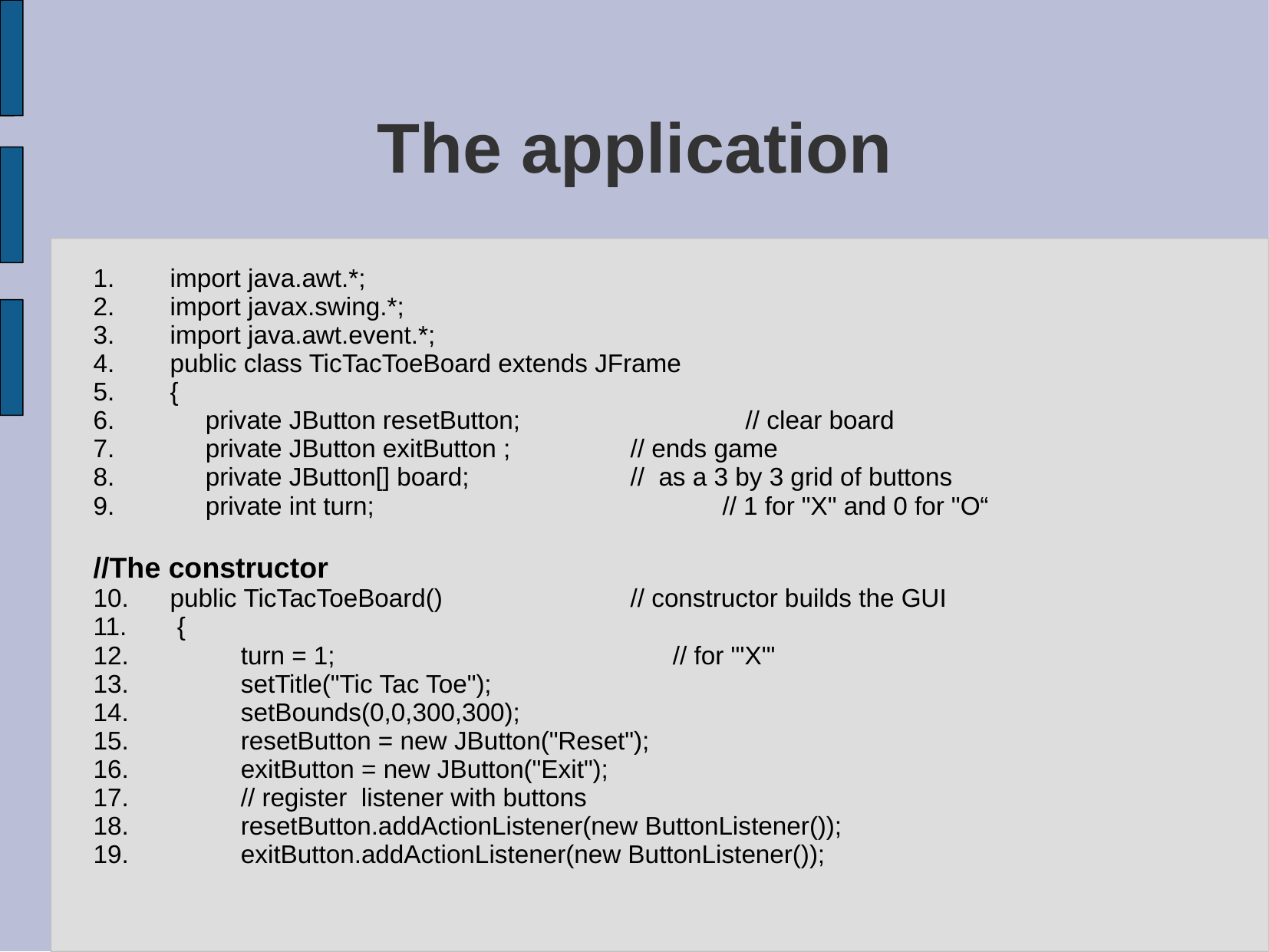

# The application
import java.awt.*;
import javax.swing.*;
import java.awt.event.*;
public class TicTacToeBoard extends JFrame
{
     private JButton resetButton;		// clear board
     private JButton exitButton ;		// ends game
     private JButton[] board;  		//  as a 3 by 3 grid of buttons
     private int turn; 			             // 1 for "X" and 0 for "O“

//The constructor
public TicTacToeBoard() 		// constructor builds the GUI
 {
          turn = 1;  			      // for "'X"'
          setTitle("Tic Tac Toe");
          setBounds(0,0,300,300);
          resetButton = new JButton("Reset");
          exitButton = new JButton("Exit");
          // register  listener with buttons
          resetButton.addActionListener(new ButtonListener());
          exitButton.addActionListener(new ButtonListener());